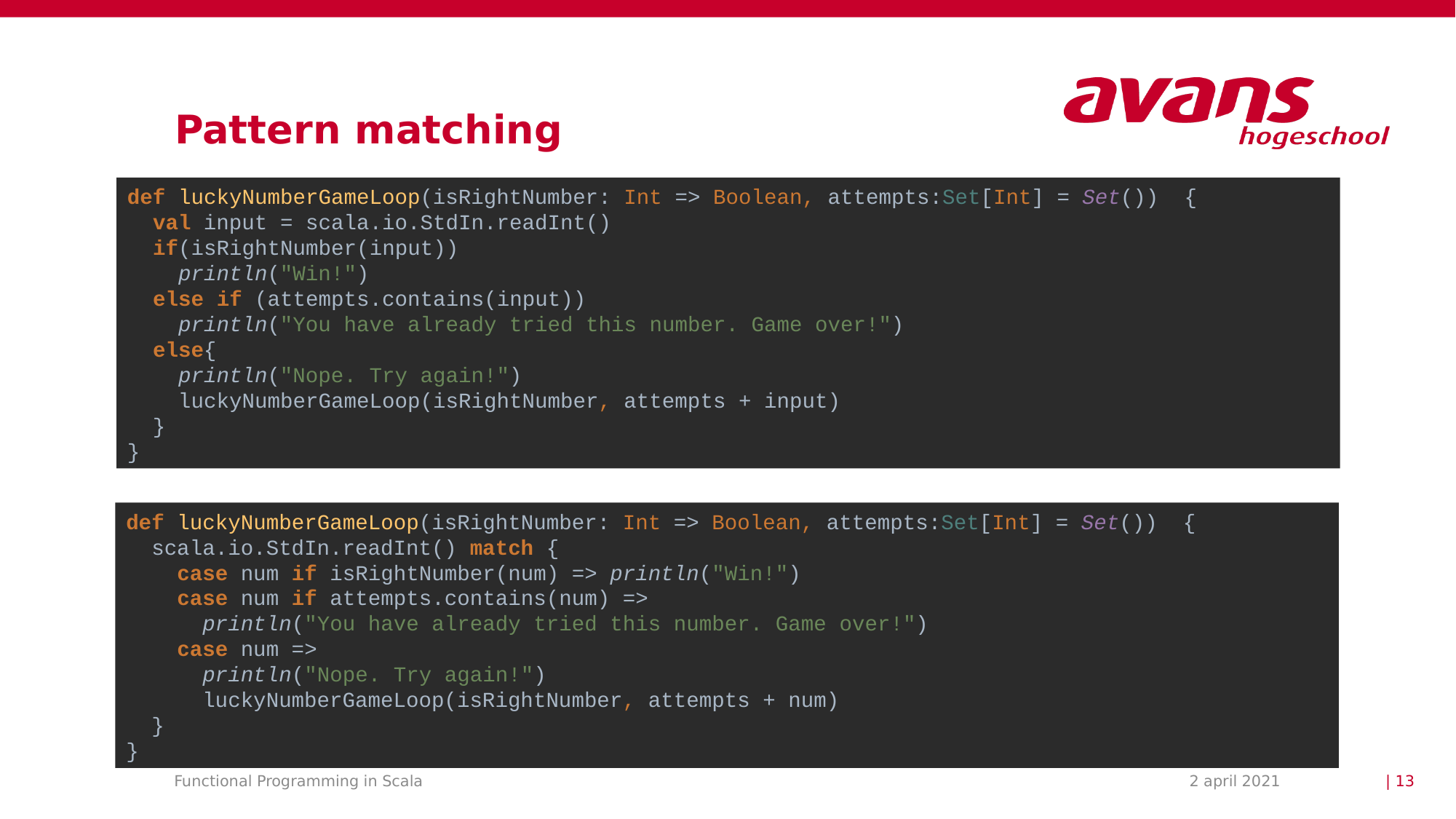

# Pattern matching
def luckyNumberGameLoop(isRightNumber: Int => Boolean, attempts:Set[Int] = Set())  {
  val input = scala.io.StdIn.readInt()
  if(isRightNumber(input))
    println("Win!")
  else if (attempts.contains(input))
    println("You have already tried this number. Game over!")
  else{
    println("Nope. Try again!")
    luckyNumberGameLoop(isRightNumber, attempts + input)
  }
}

def luckyNumberGameLoop(isRightNumber: Int => Boolean, attempts:Set[Int] = Set())  {
  scala.io.StdIn.readInt() match {
    case num if isRightNumber(num) => println("Win!")
    case num if attempts.contains(num) =>
      println("You have already tried this number. Game over!")
    case num =>
      println("Nope. Try again!")
      luckyNumberGameLoop(isRightNumber, attempts + num)
  }
}
2 april 2021
| 13